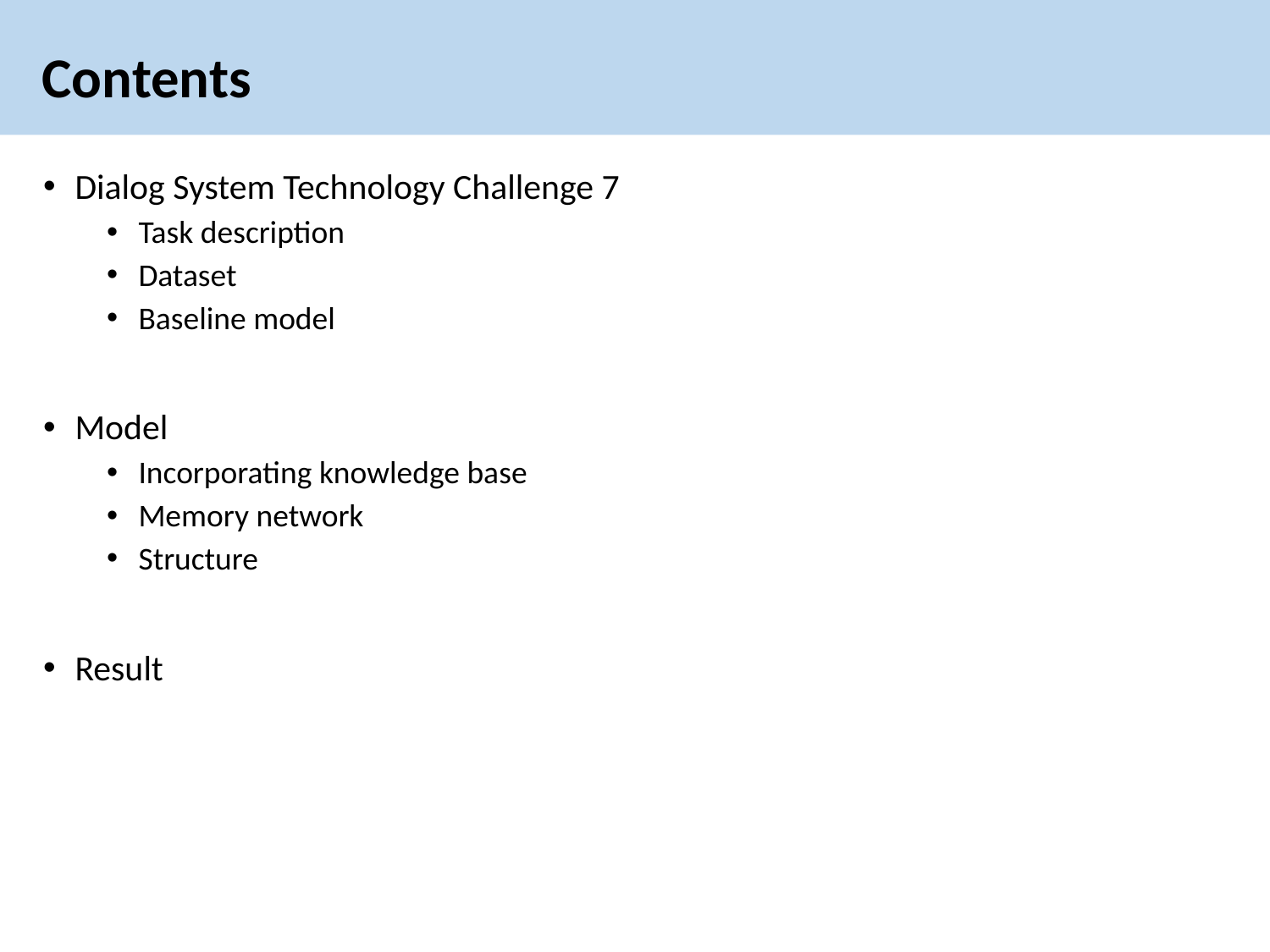

# Contents
Dialog System Technology Challenge 7
Task description
Dataset
Baseline model

Model
Incorporating knowledge base
Memory network
Structure

Result